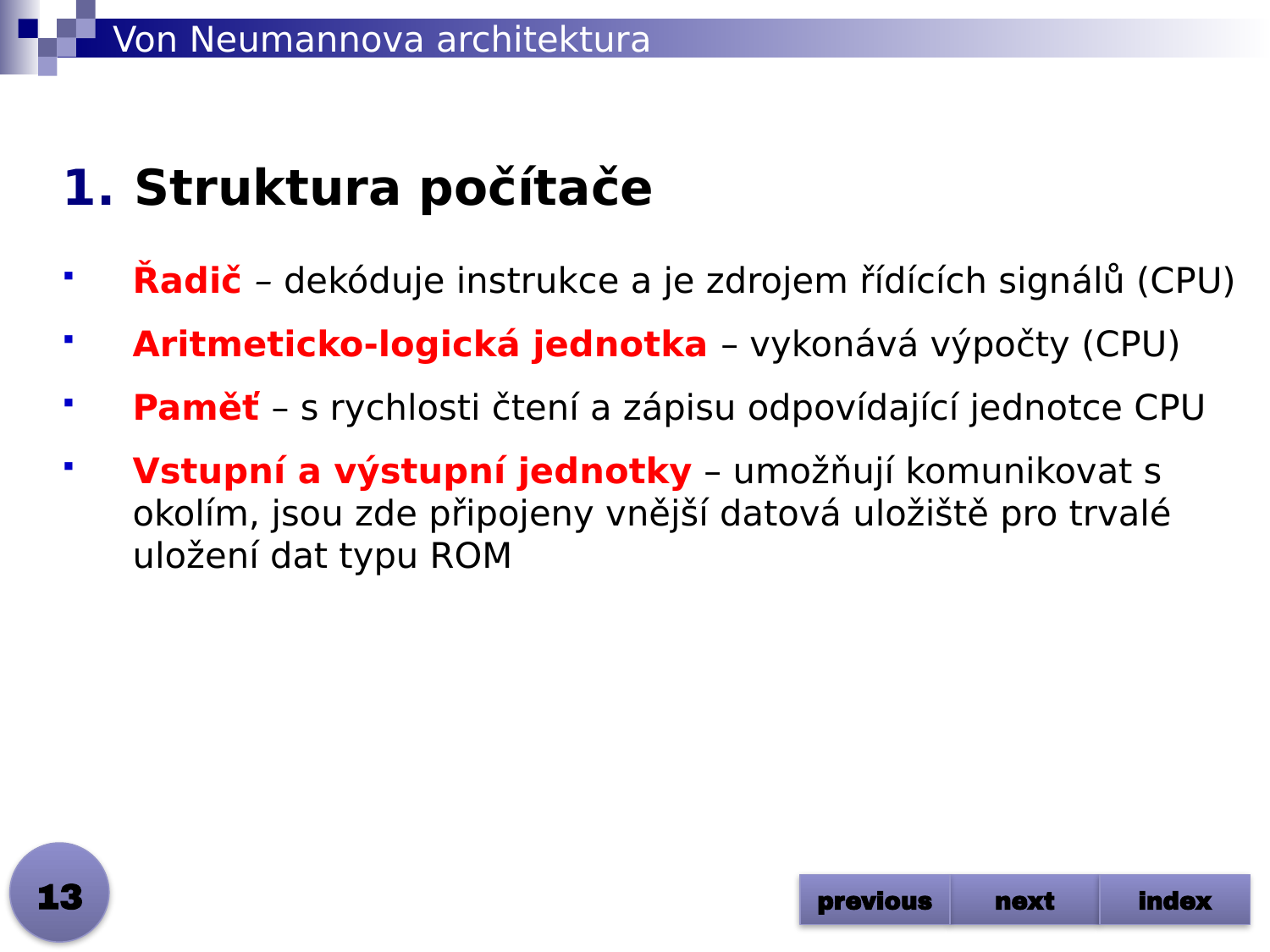

# Von Neumannova architektura
Struktura počítače
Řadič – dekóduje instrukce a je zdrojem řídících signálů (CPU)
Aritmeticko-logická jednotka – vykonává výpočty (CPU)
Paměť – s rychlosti čtení a zápisu odpovídající jednotce CPU
Vstupní a výstupní jednotky – umožňují komunikovat s okolím, jsou zde připojeny vnější datová uložiště pro trvalé uložení dat typu ROM

13
previous
next
index